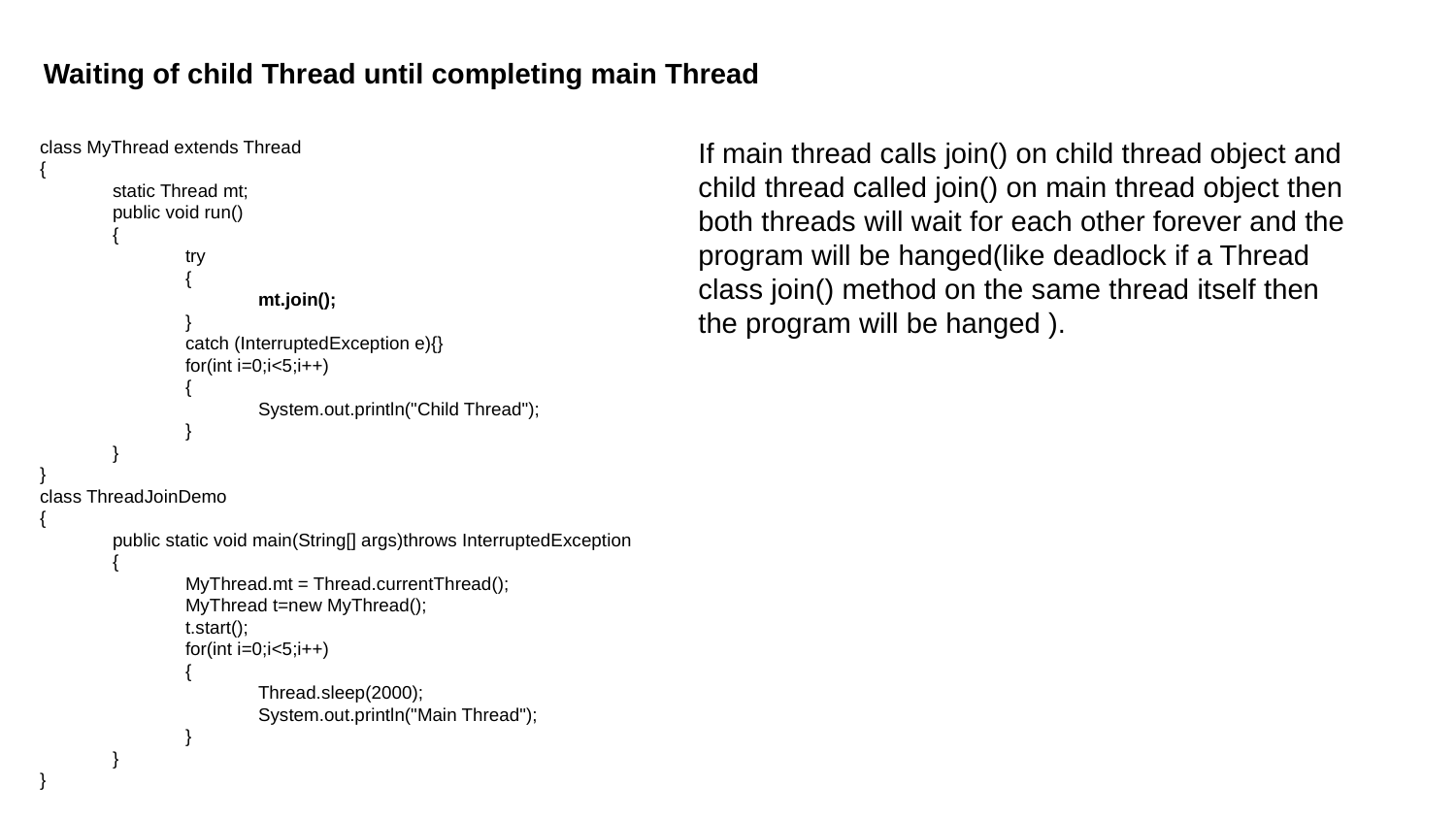

Waiting of child Thread until completing main Thread
class MyThread extends Thread
{
static Thread mt;
public void run()
{
try
{
mt.join();
}
catch (InterruptedException e){}
for(int i=0;i<5;i++)
{
System.out.println("Child Thread");
}
}
}
class ThreadJoinDemo
{
public static void main(String[] args)throws InterruptedException
{
MyThread.mt = Thread.currentThread();
MyThread t=new MyThread();
t.start();
for(int i=0;i<5;i++)
{
Thread.sleep(2000);
System.out.println("Main Thread");
}
}
}
If main thread calls join() on child thread object and child thread called join() on main thread object then both threads will wait for each other forever and the program will be hanged(like deadlock if a Thread class join() method on the same thread itself then the program will be hanged ).